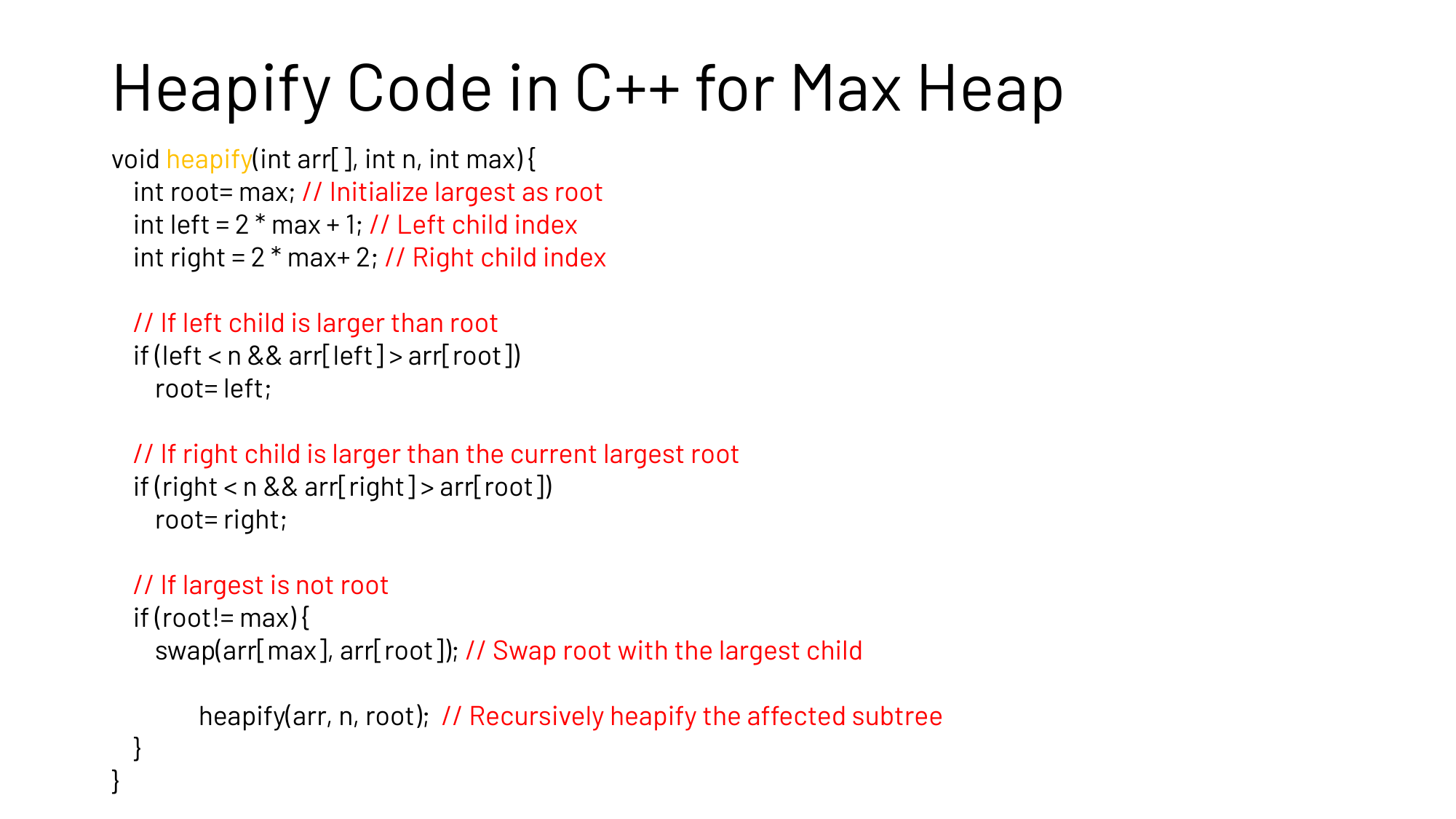

# Heapify Code in C++ for Max Heap
void heapify(int arr[], int n, int max) {
    int root= max; // Initialize largest as root
    int left = 2 * max + 1; // Left child index
    int right = 2 * max+ 2; // Right child index

    // If left child is larger than root
    if (left < n && arr[left] > arr[root])
        root= left;

    // If right child is larger than the current largest root
    if (right < n && arr[right] > arr[root])
        root= right;

    // If largest is not root
    if (root!= max) {
        swap(arr[max], arr[root]); // Swap root with the largest child

                heapify(arr, n, root);  // Recursively heapify the affected subtree
    }
}